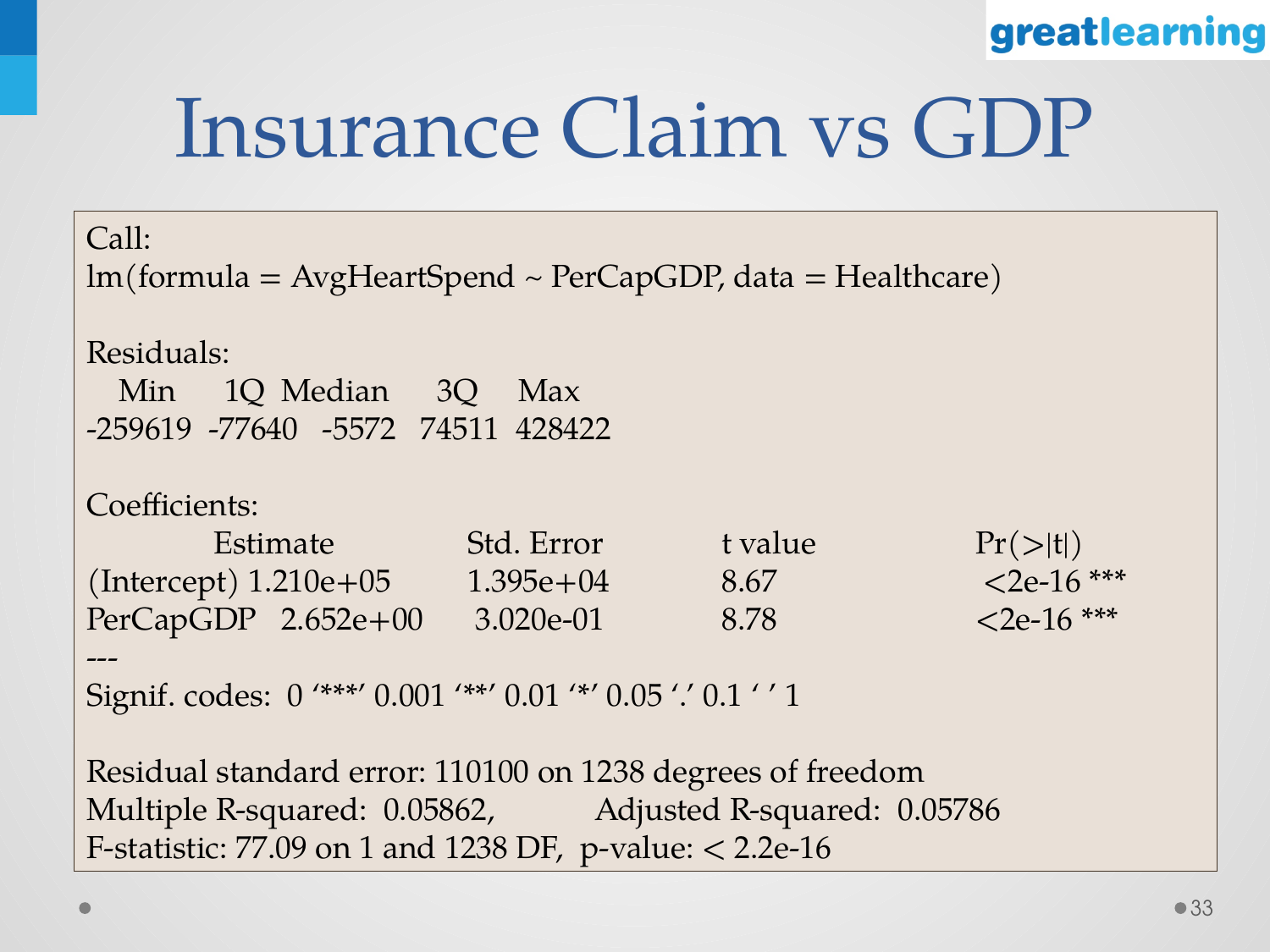

# Insurance Claim vs GDP
Call:
lm(formula = AvgHeartSpend ~ PerCapGDP, data = Healthcare)

Residuals:
    Min      1Q  Median      3Q     Max
-259619  -77640   -5572   74511  428422

Coefficients:
             	Estimate 	Std. Error 	t value 		Pr(>|t|)
(Intercept) 1.210e+05  	1.395e+04    	8.67  		 <2e-16 ***
PerCapGDP   2.652e+00 	 3.020e-01    	8.78   		<2e-16 ***
---
Signif. codes:  0 ‘***’ 0.001 ‘**’ 0.01 ‘*’ 0.05 ‘.’ 0.1 ‘ ’ 1

Residual standard error: 110100 on 1238 degrees of freedom
Multiple R-squared:  0.05862,	Adjusted R-squared:  0.05786
F-statistic: 77.09 on 1 and 1238 DF,  p-value: < 2.2e-16
33